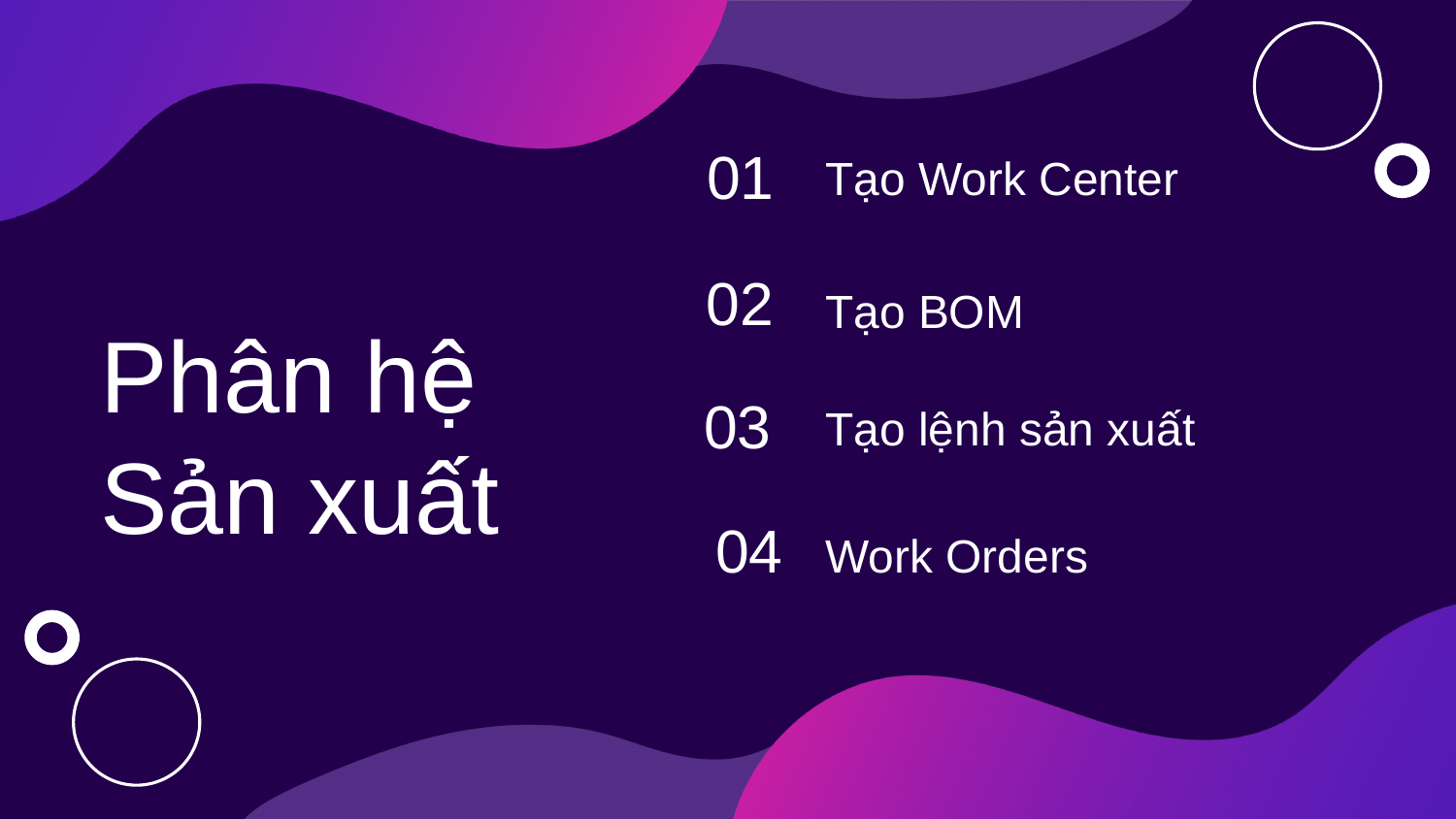

01
Tạo Work Center
02
Tạo BOM
# Phân hệ Sản xuất
03
Tạo lệnh sản xuất
04
Work Orders